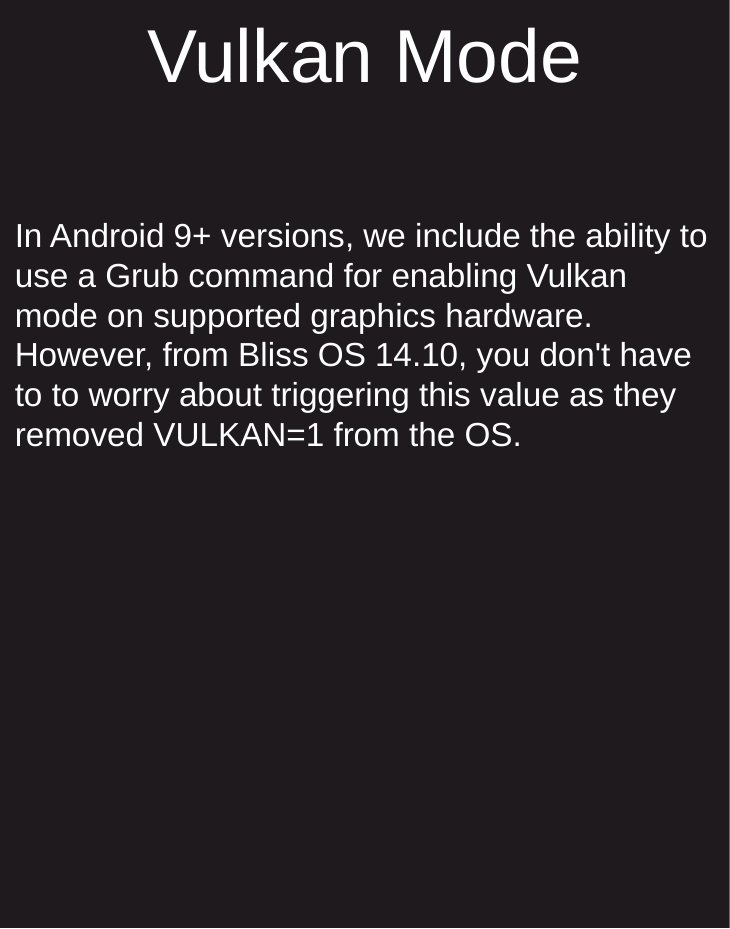

Vulkan Mode
In Android 9+ versions, we include the ability to use a Grub command for enabling Vulkan mode on supported graphics hardware. However, from Bliss OS 14.10, you don't have to to worry about triggering this value as they removed VULKAN=1 from the OS.